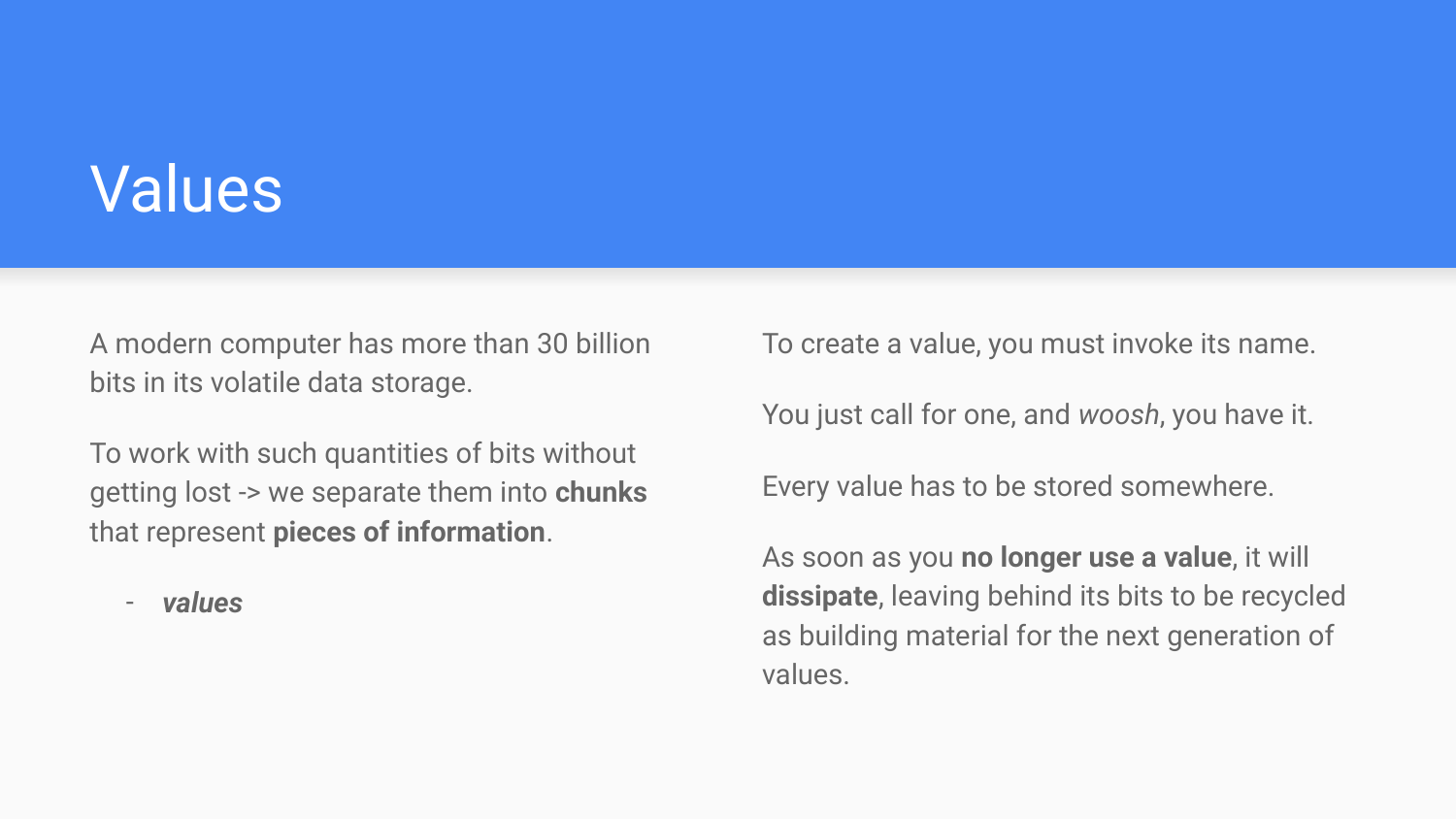

# Values
A modern computer has more than 30 billion bits in its volatile data storage.
To work with such quantities of bits without getting lost -> we separate them into chunks that represent pieces of information.
values
To create a value, you must invoke its name.
You just call for one, and woosh, you have it.
Every value has to be stored somewhere.
As soon as you no longer use a value, it will dissipate, leaving behind its bits to be recycled as building material for the next generation of values.